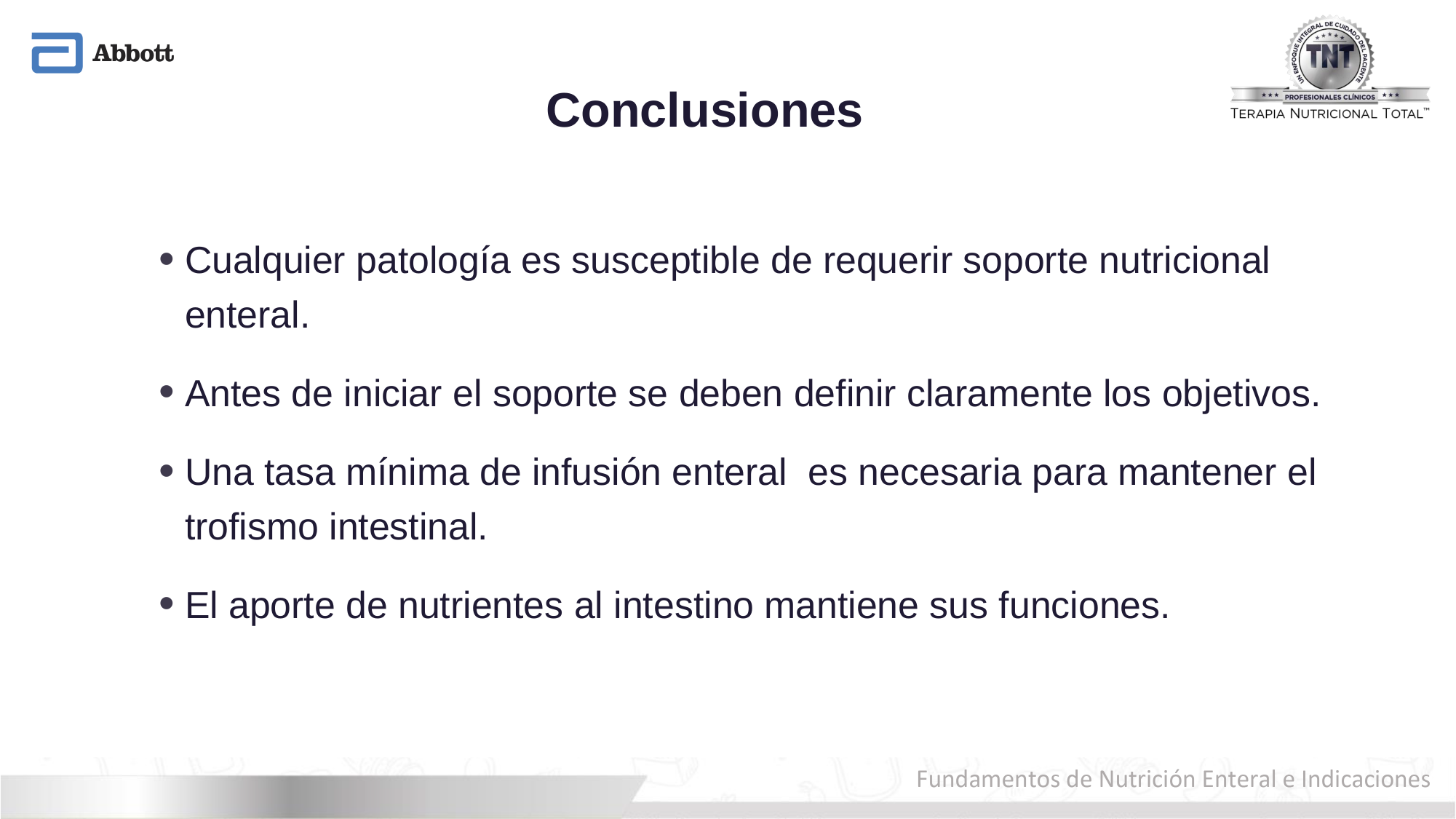

# Conclusiones
Cualquier patología es susceptible de requerir soporte nutricional enteral.
Antes de iniciar el soporte se deben definir claramente los objetivos.
Una tasa mínima de infusión enteral  es necesaria para mantener el trofismo intestinal.
El aporte de nutrientes al intestino mantiene sus funciones.